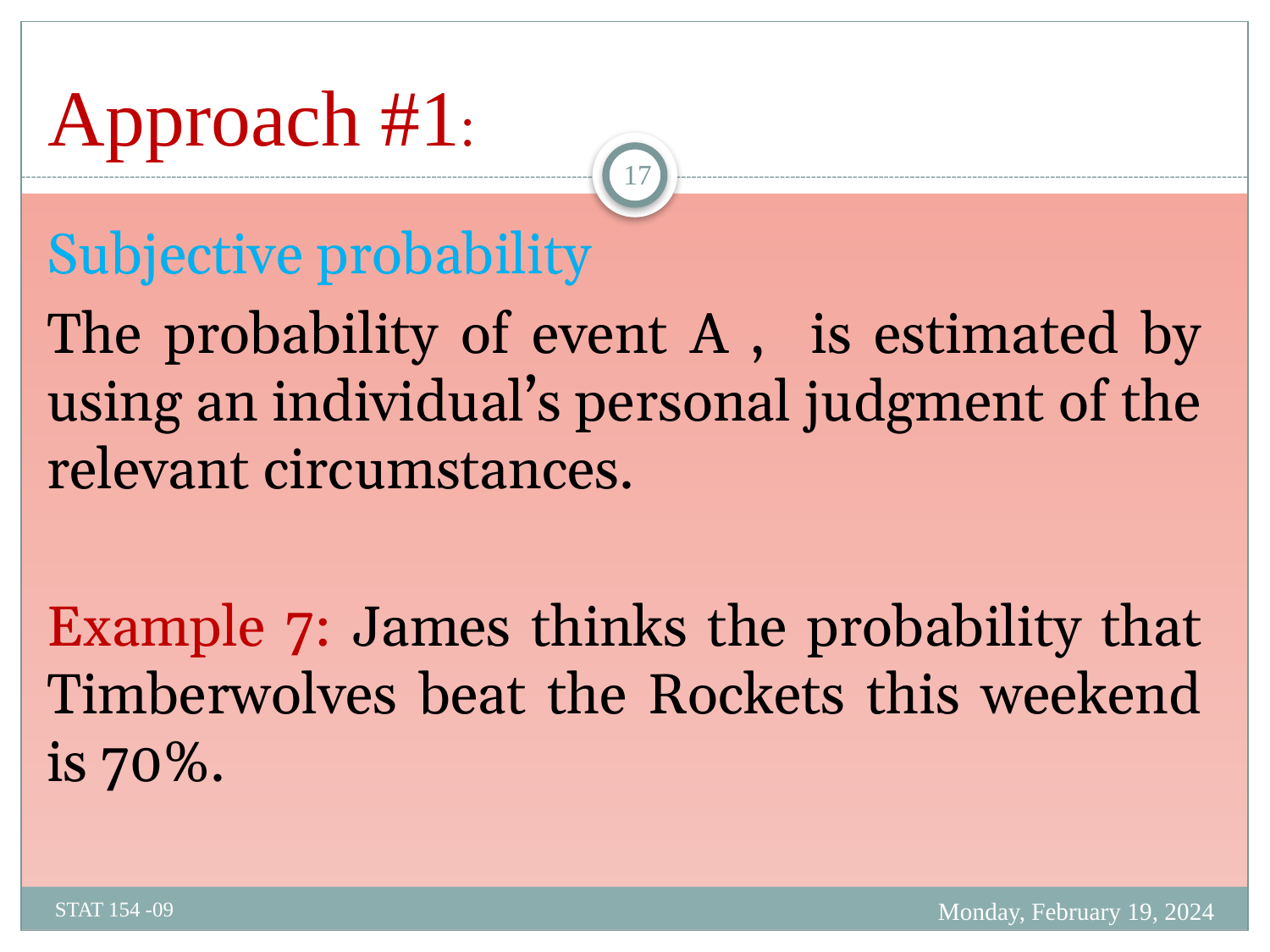

# Approach #1:
17
Subjective probability
The probability of event A ,  is estimated by using an individual’s personal judgment of the relevant circumstances.

Example 7: James thinks the probability that Timberwolves beat the Rockets this weekend is 70%.
Monday, February 19, 2024
STAT 154 -09